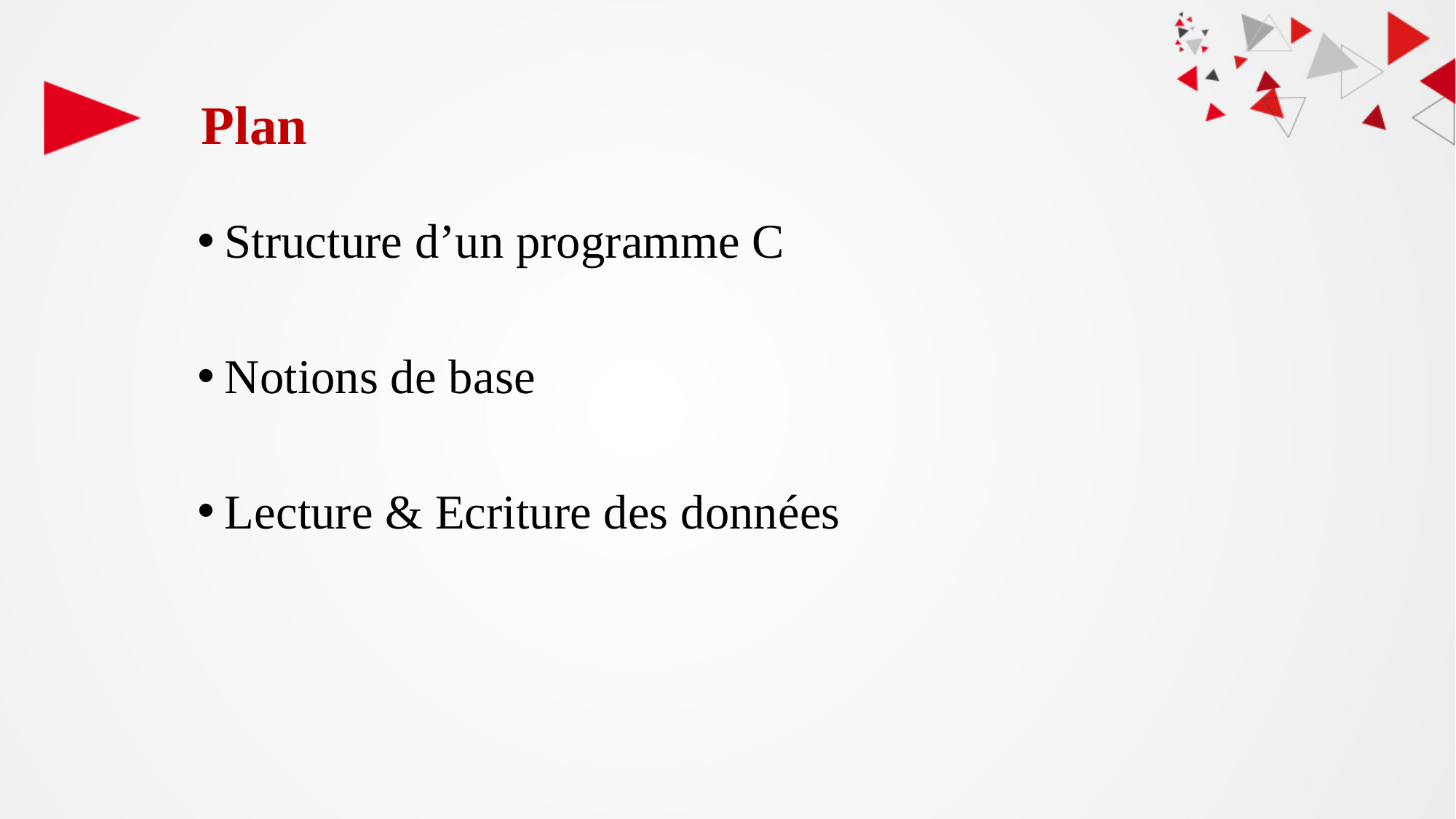

# Plan
Structure d’un programme C

Notions de base

Lecture & Ecriture des données
3